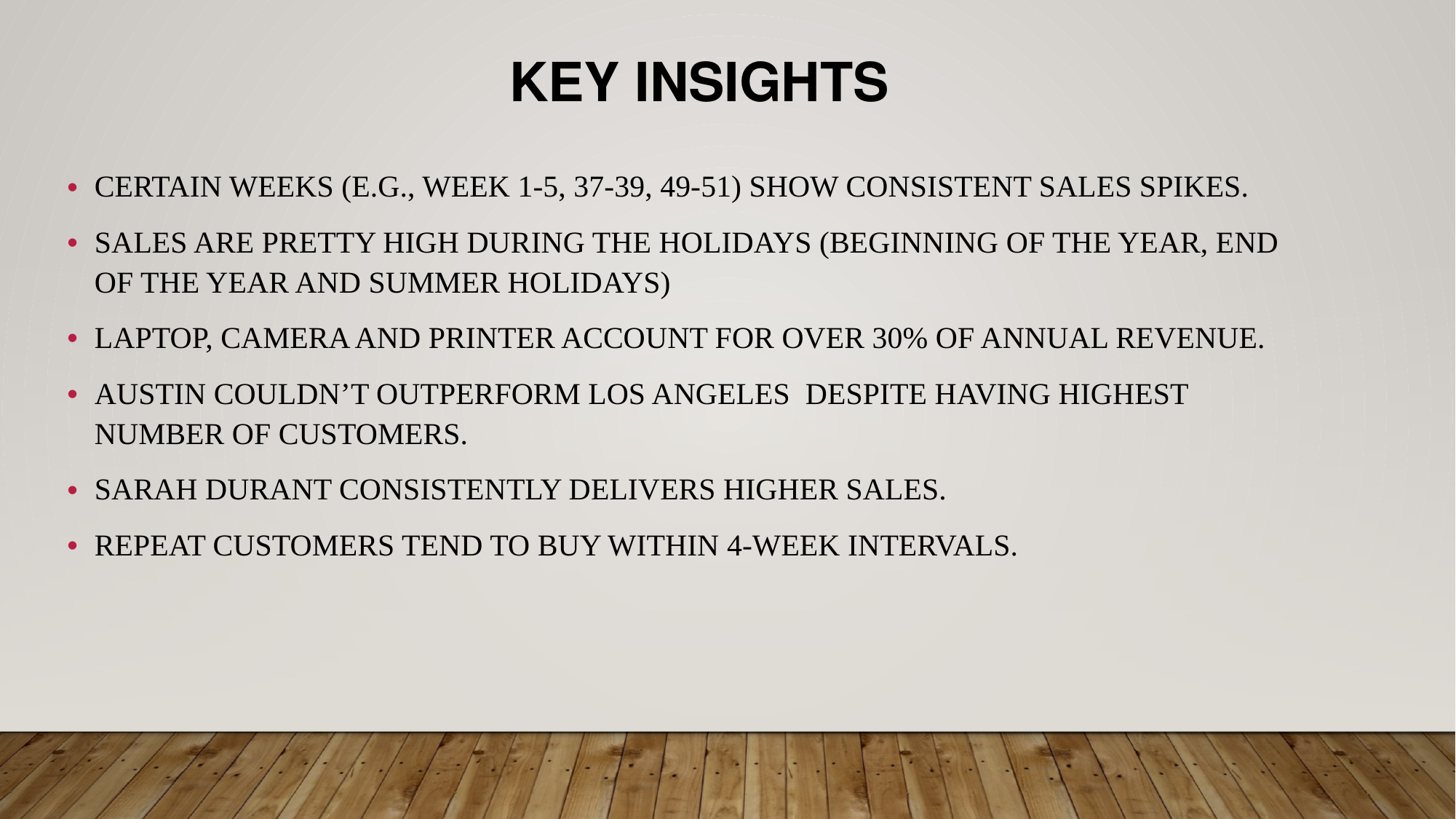

Key Insights
CERTAIN WEEKS (E.G., WEEK 1-5, 37-39, 49-51) SHOW CONSISTENT SALES SPIKES.
SALES ARE PRETTY HIGH DURING THE HOLIDAYS (BEGINNING OF THE YEAR, END OF THE YEAR AND SUMMER HOLIDAYS)
LAPTOP, CAMERA AND PRINTER ACCOUNT FOR OVER 30% OF ANNUAL REVENUE.
AUSTIN COULDN’T OUTPERFORM LOS ANGELES  DESPITE HAVING HIGHEST NUMBER OF CUSTOMERS.
SARAH DURANT CONSISTENTLY DELIVERS HIGHER SALES.
REPEAT CUSTOMERS TEND TO BUY WITHIN 4-WEEK INTERVALS.